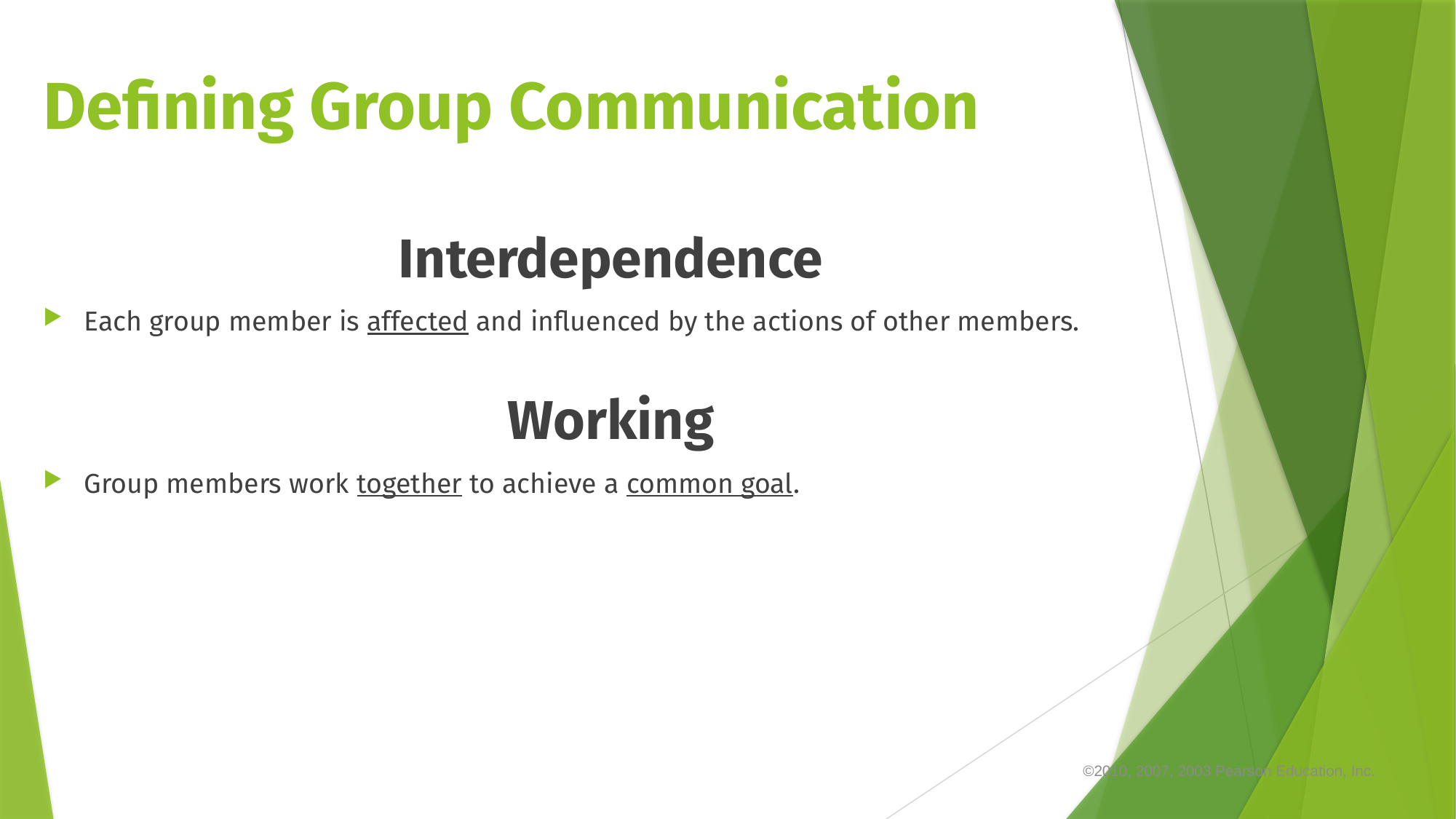

# Defining Group Communication
Interdependence
Each group member is affected and influenced by the actions of other members.

Working
Group members work together to achieve a common goal.
©2010, 2007, 2003 Pearson Education, Inc.